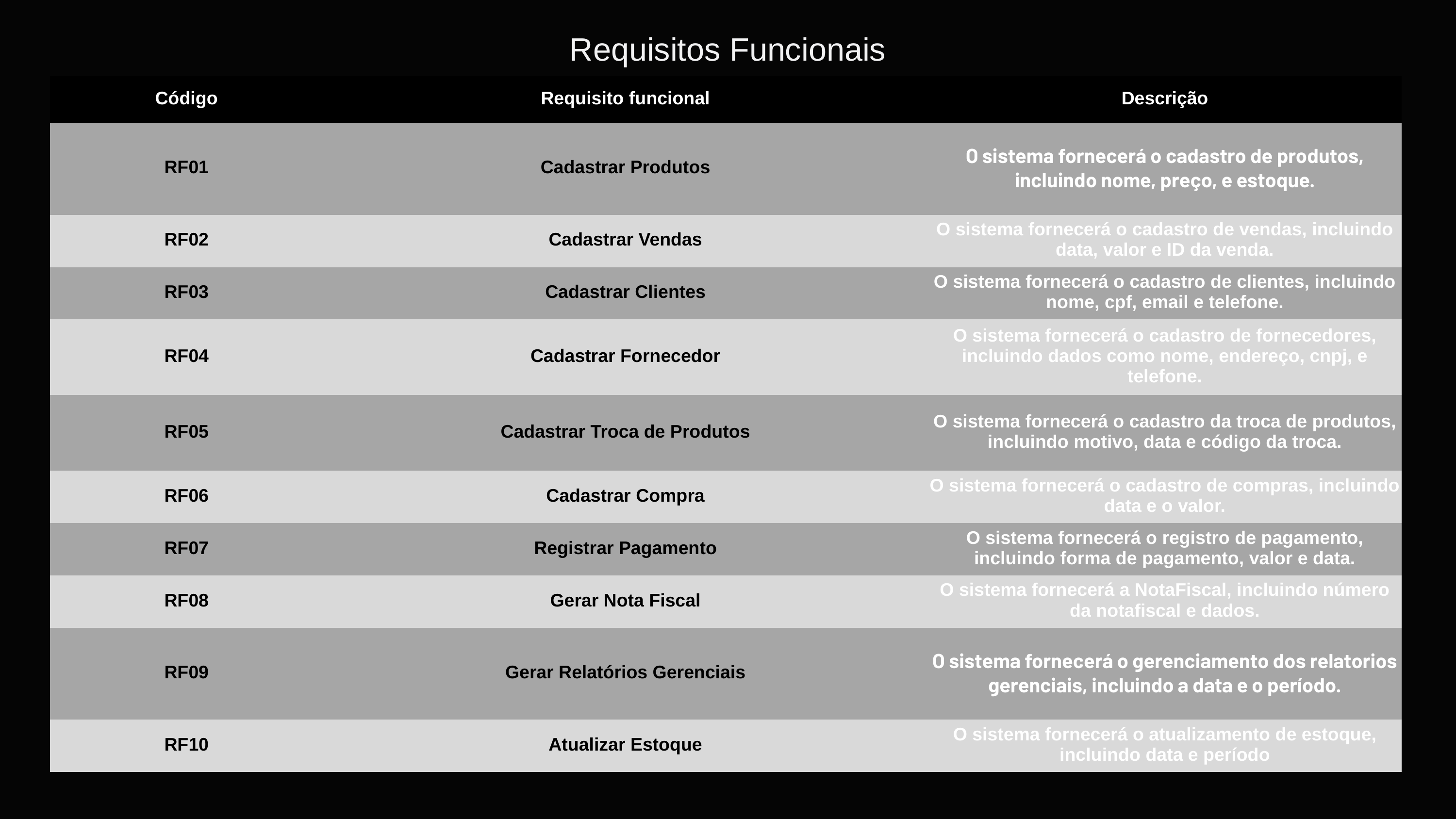

Requisitos Funcionais
| Código | Requisito funcional | Descrição |
| --- | --- | --- |
| RF01 | Cadastrar Produtos | O sistema fornecerá o cadastro de produtos, incluindo nome, preço, e estoque. |
| RF02 | Cadastrar Vendas | O sistema fornecerá o cadastro de vendas, incluindo data, valor e ID da venda. |
| RF03 | Cadastrar Clientes | O sistema fornecerá o cadastro de clientes, incluindo nome, cpf, email e telefone. |
| RF04 | Cadastrar Fornecedor | O sistema fornecerá o cadastro de fornecedores, incluindo dados como nome, endereço, cnpj, e telefone. |
| RF05 | Cadastrar Troca de Produtos | O sistema fornecerá o cadastro da troca de produtos, incluindo motivo, data e código da troca. |
| RF06 | Cadastrar Compra | O sistema fornecerá o cadastro de compras, incluindo data e o valor. |
| RF07 | Registrar Pagamento | O sistema fornecerá o registro de pagamento, incluindo forma de pagamento, valor e data. |
| RF08 | Gerar Nota Fiscal | O sistema fornecerá a NotaFiscal, incluindo número da notafiscal e dados. |
| RF09 | Gerar Relatórios Gerenciais | O sistema fornecerá o gerenciamento dos relatorios gerenciais, incluindo a data e o período. |
| RF10 | Atualizar Estoque | O sistema fornecerá o atualizamento de estoque, incluindo data e período |